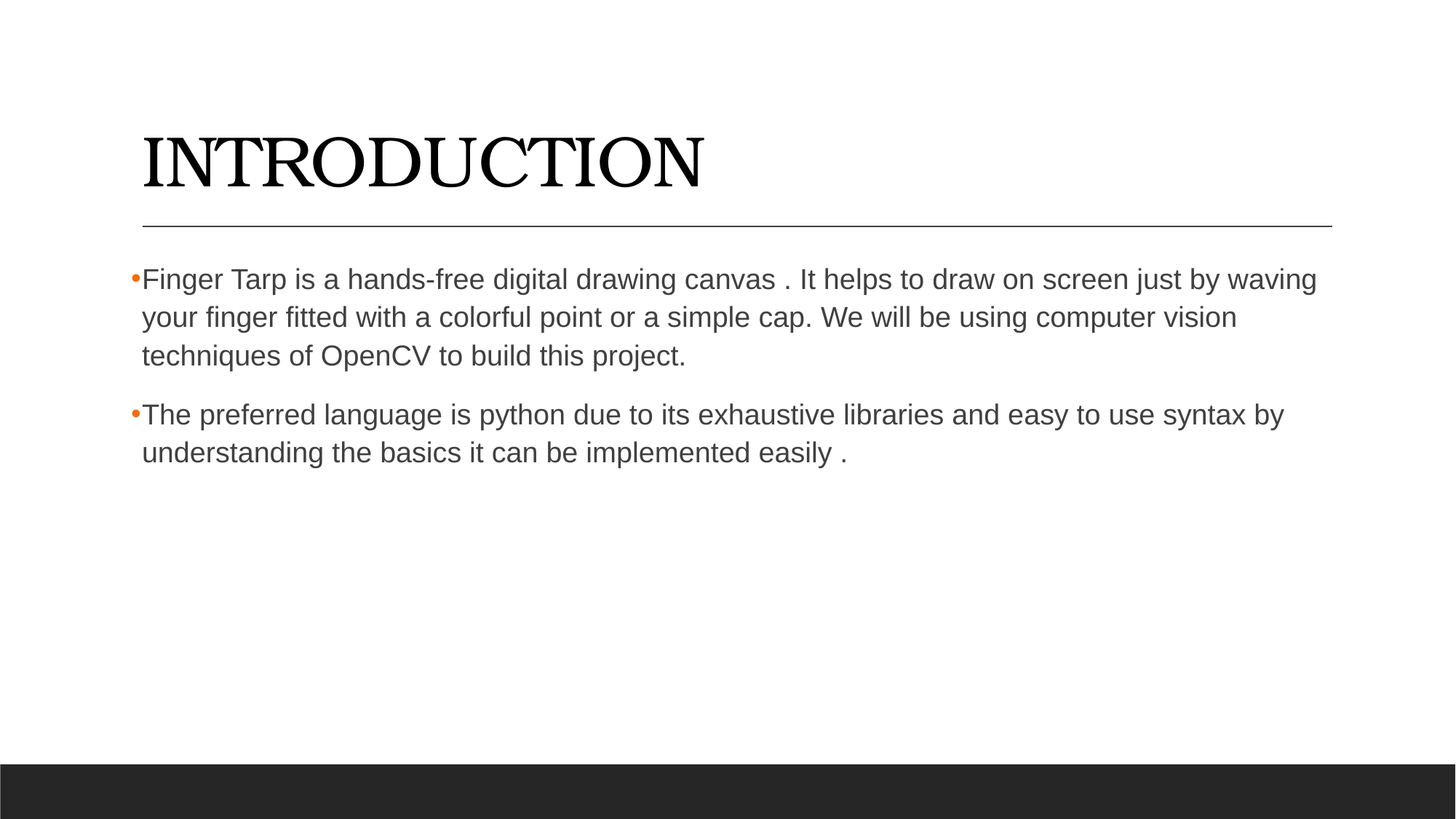

# INTRODUCTION
Finger Tarp is a hands-free digital drawing canvas . It helps to draw on screen just by waving your finger fitted with a colorful point or a simple cap. We will be using computer vision techniques of OpenCV to build this project.
The preferred language is python due to its exhaustive libraries and easy to use syntax by understanding the basics it can be implemented easily .